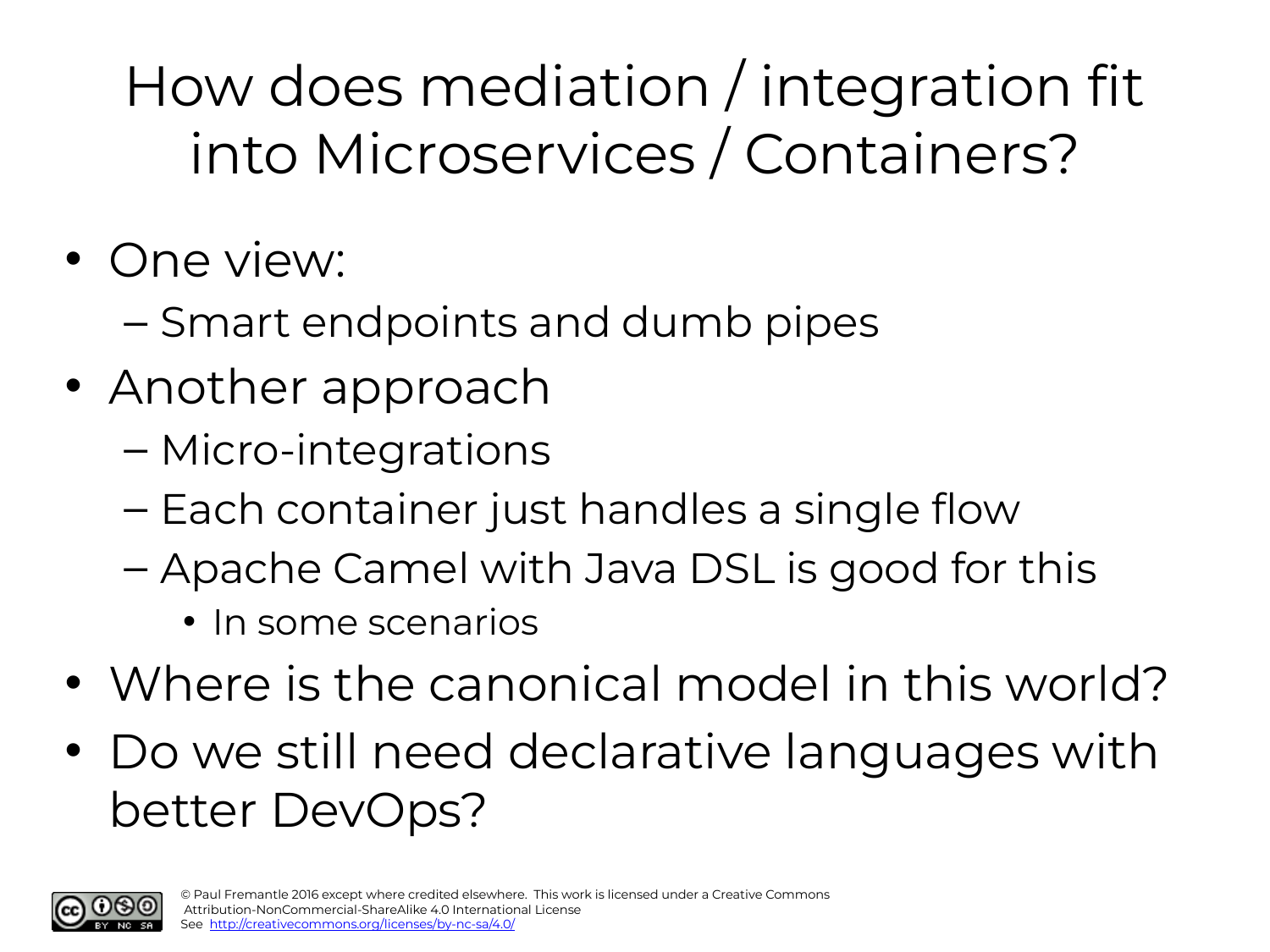

# How does mediation / integration fit into Microservices / Containers?
One view:
Smart endpoints and dumb pipes
Another approach
Micro-integrations
Each container just handles a single flow
Apache Camel with Java DSL is good for this
In some scenarios
Where is the canonical model in this world?
Do we still need declarative languages with better DevOps?